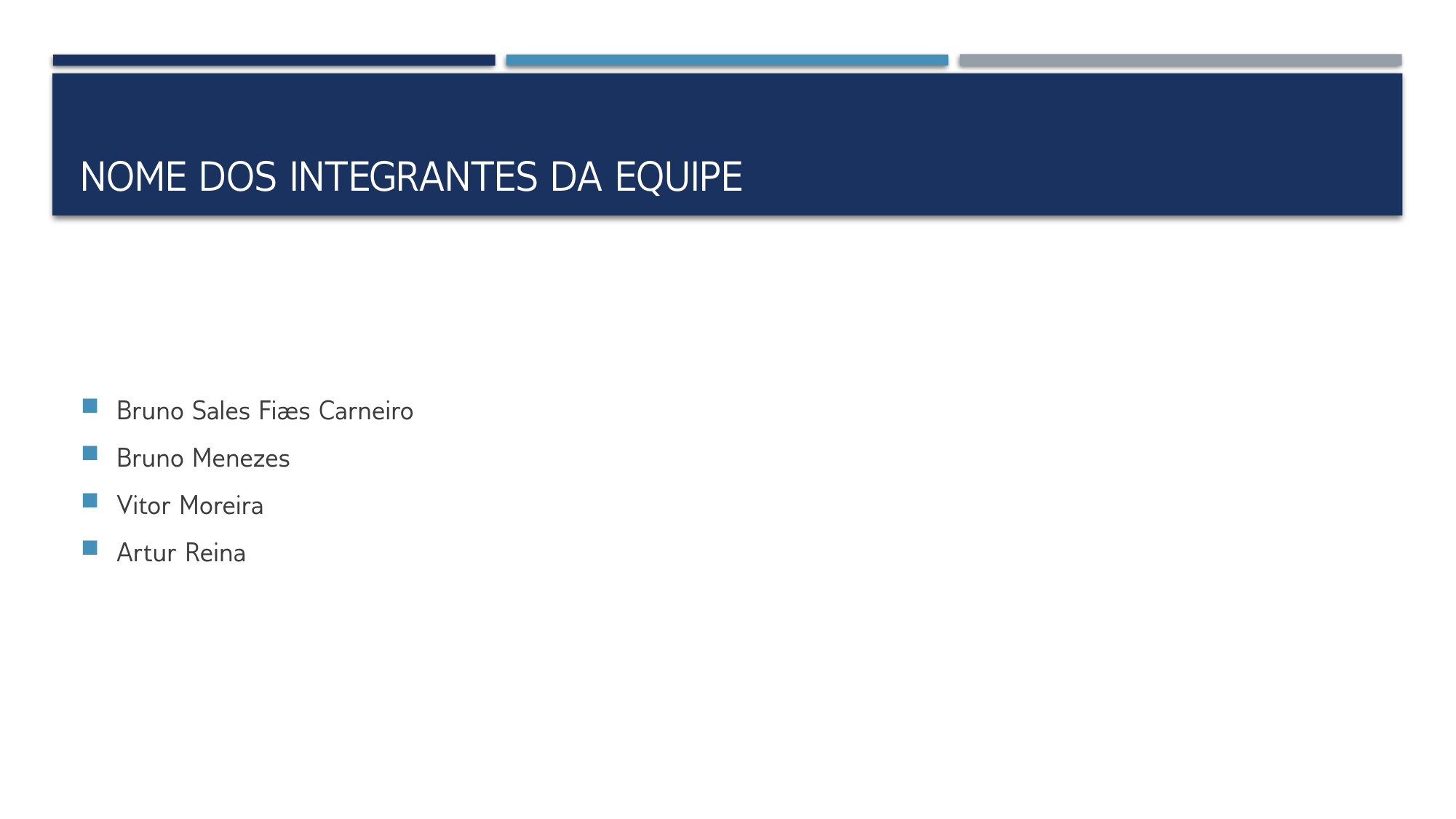

# Nome dos integrantes da equipe
Bruno Sales Fiaes Carneiro
Bruno Menezes
Vitor Moreira
Artur Reina